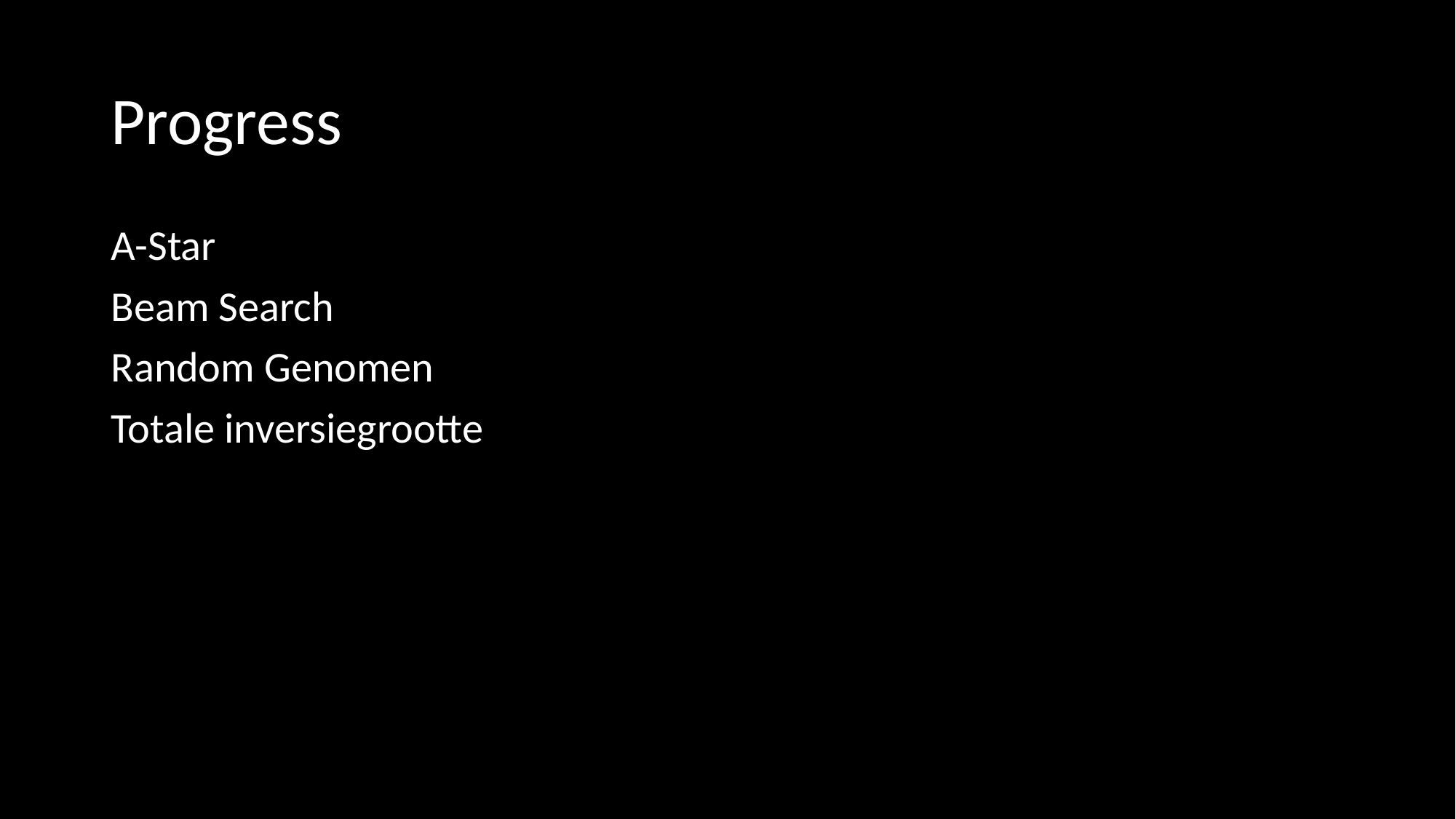

# Progress
A-Star
Beam Search
Random Genomen
Totale inversiegrootte